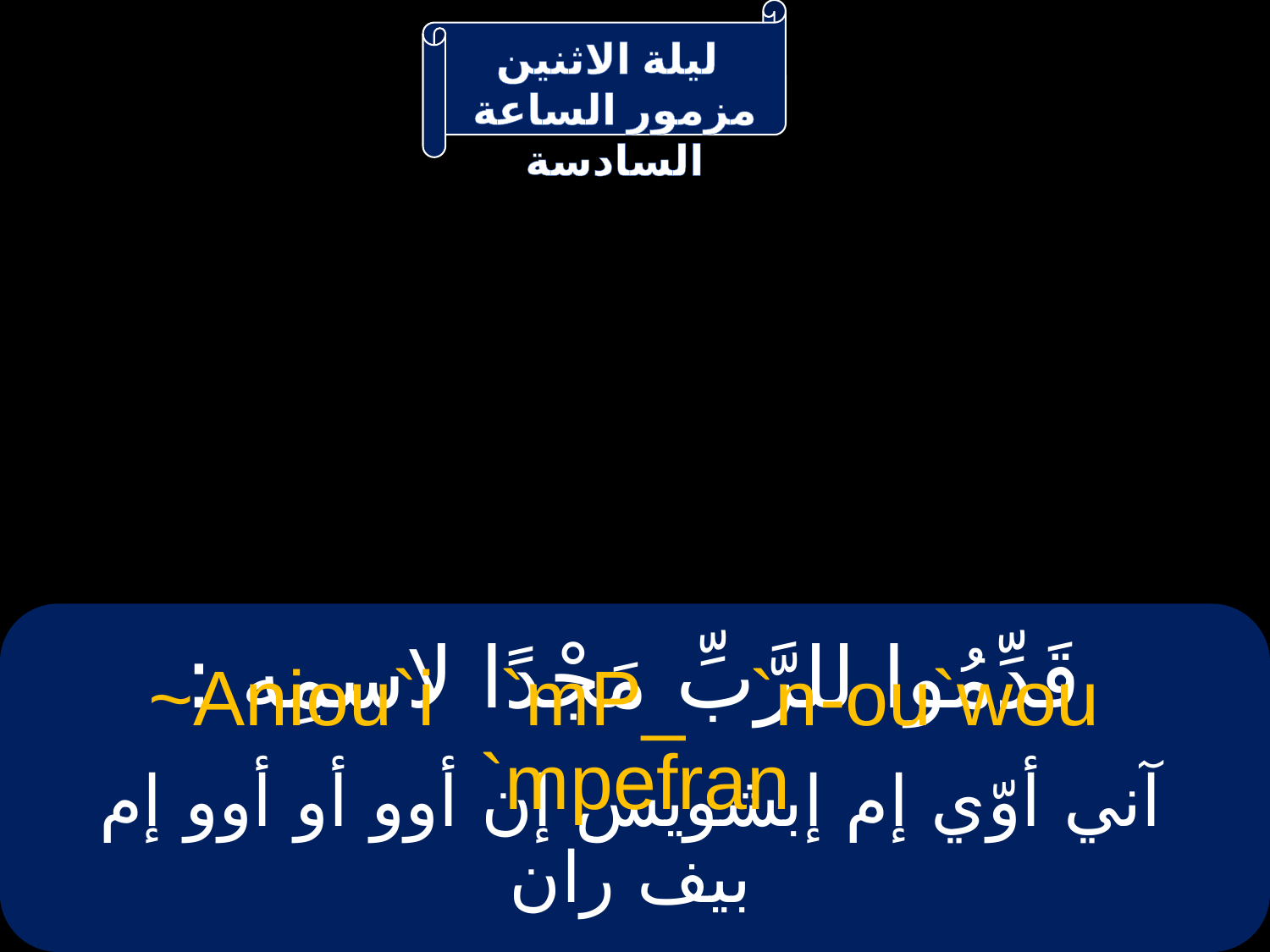

# قَدِّمُوا للرَّبِّ مَجْدًا لاسمِه :
 ~Aniou`i   `mP_   `n-ou`wou   `mpefran
آني أوّي إم إبشويس إن أوو أو أوو إم بيف ران